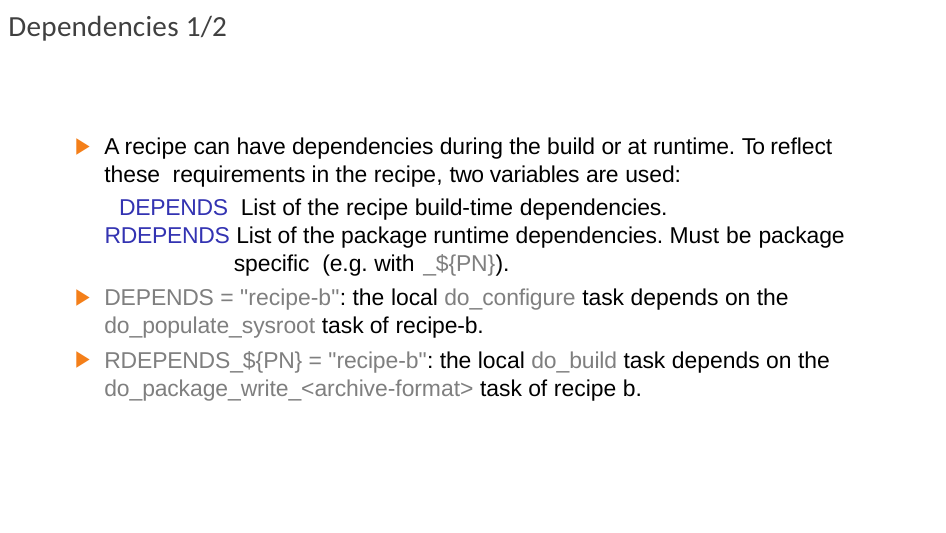

# Dependencies 1/2
A recipe can have dependencies during the build or at runtime. To reflect these  requirements in the recipe, two variables are used:
DEPENDS  List of the recipe build-time dependencies.
RDEPENDS List of the package runtime dependencies. Must be package specific  (e.g. with _${PN}).
DEPENDS = "recipe-b": the local do_configure task depends on the
do_populate_sysroot task of recipe-b.
RDEPENDS_${PN} = "recipe-b": the local do_build task depends on the
do_package_write_<archive-format> task of recipe b.
78/300
Remake by Mao Huynh